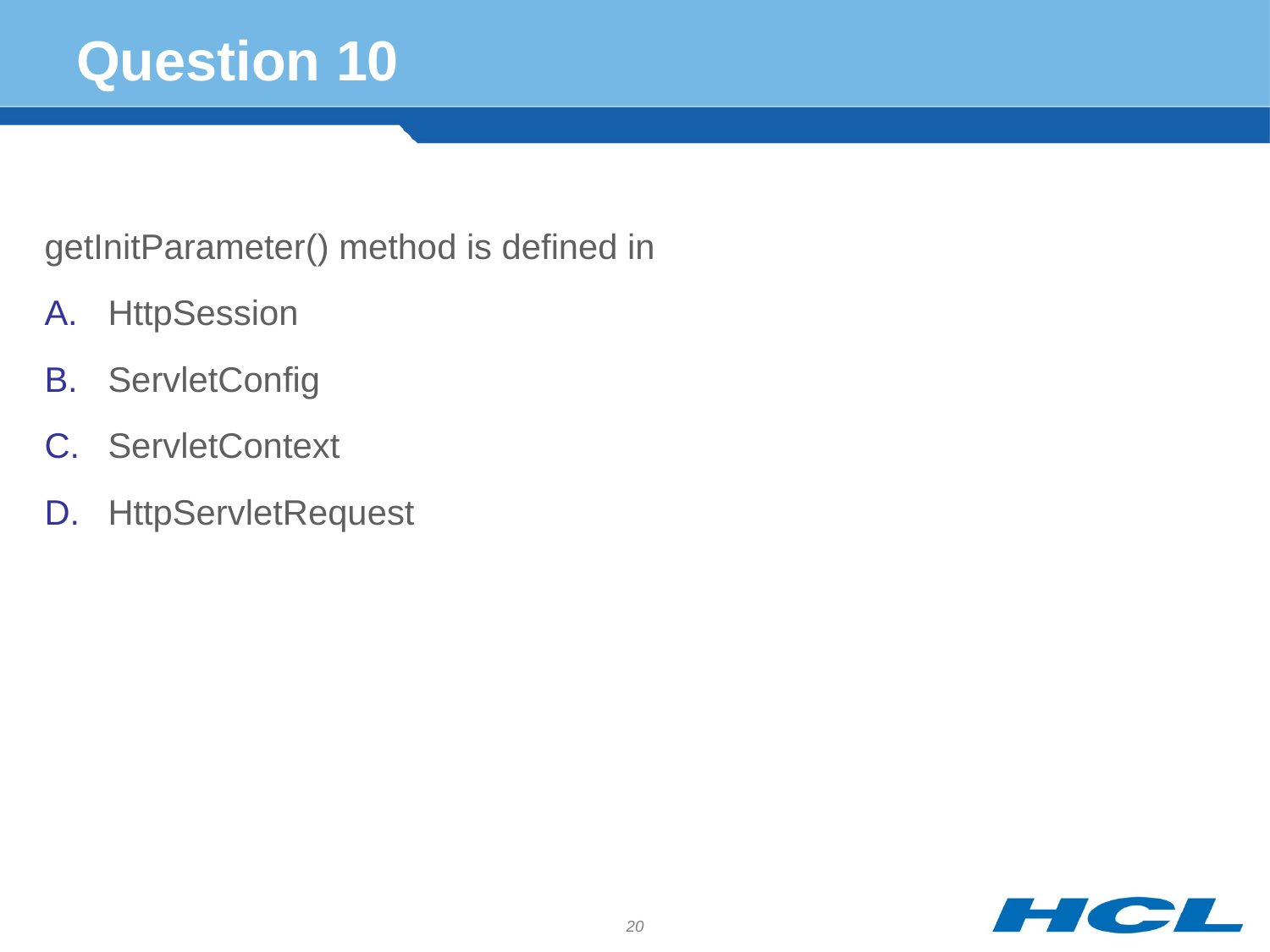

# Question 10
getInitParameter() method is defined in
HttpSession
ServletConfig
ServletContext
HttpServletRequest
20